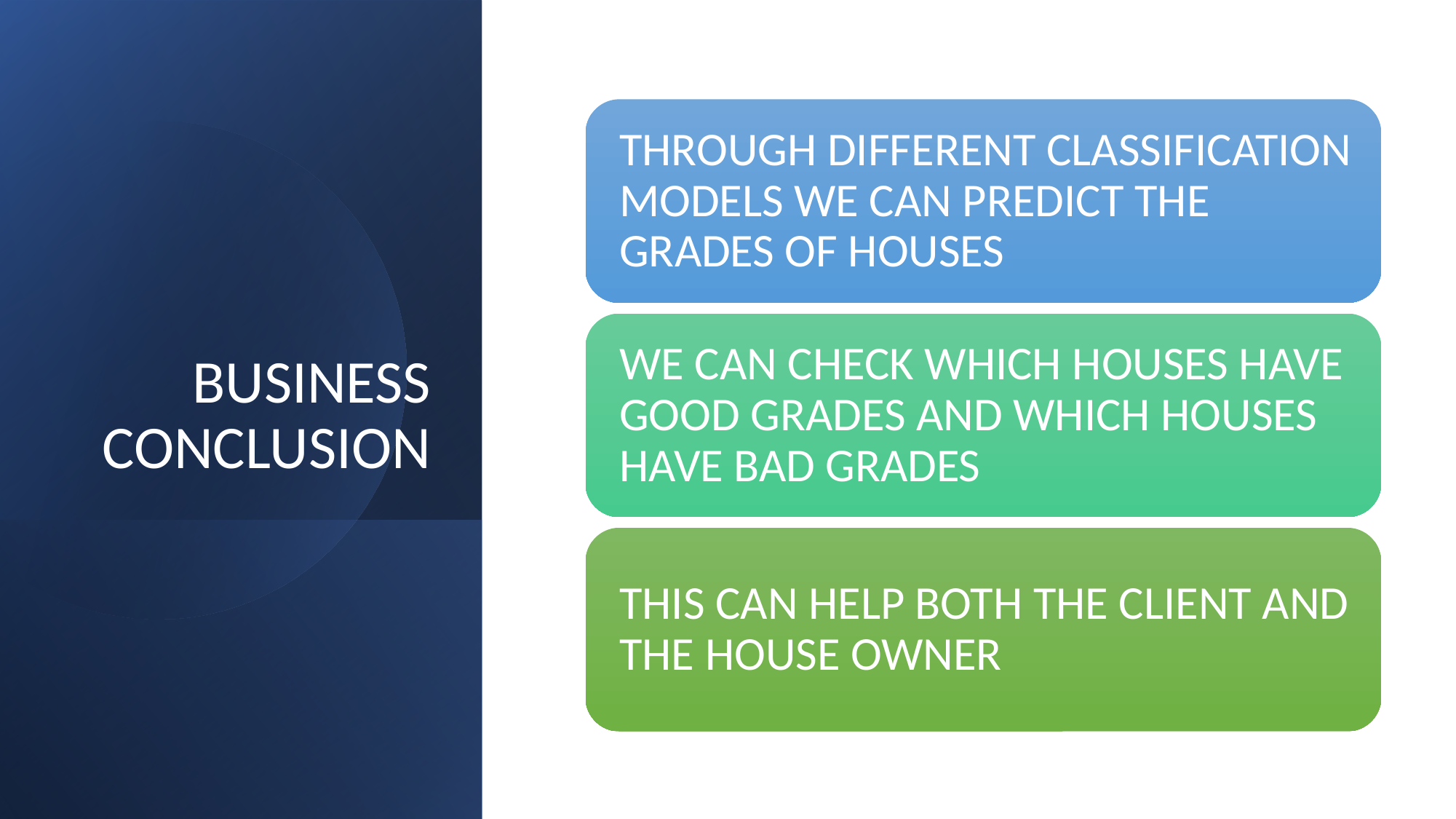

THROUGH DIFFERENT CLASSIFICATION MODELS WE CAN PREDICT THE GRADES OF HOUSES
WE CAN CHECK WHICH HOUSES HAVE  GOOD GRADES AND WHICH HOUSES HAVE BAD GRADES
THIS CAN HELP BOTH THE CLIENT AND THE HOUSE OWNER

# BUSINESS CONCLUSION